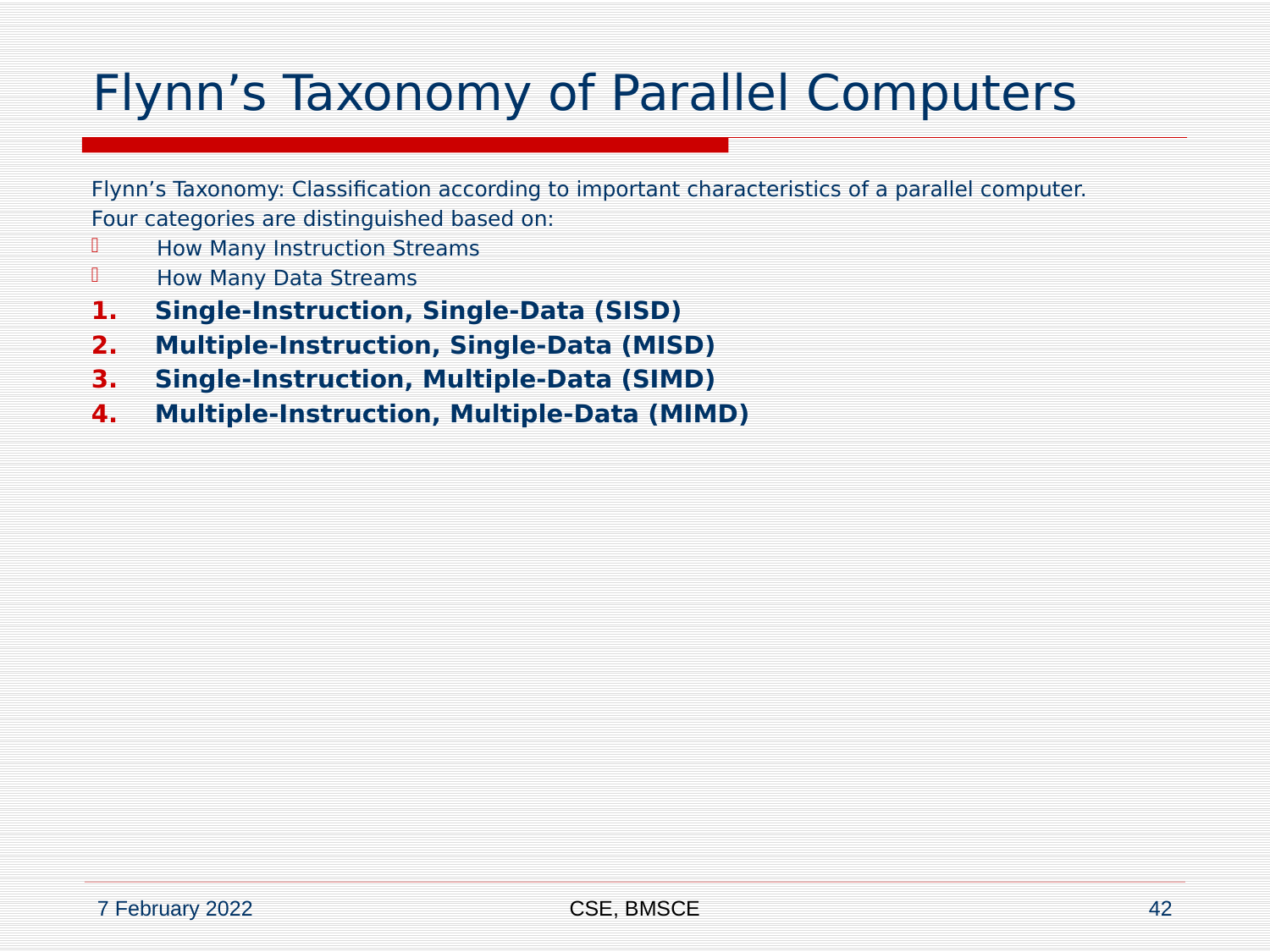

# Flynn’s Taxonomy of Parallel Computers
Flynn’s Taxonomy: Classification according to important characteristics of a parallel computer.
Four categories are distinguished based on:
How Many Instruction Streams
How Many Data Streams
Single-Instruction, Single-Data (SISD)
Multiple-Instruction, Single-Data (MISD)
Single-Instruction, Multiple-Data (SIMD)
Multiple-Instruction, Multiple-Data (MIMD)

CSE, BMSCE
42
7 February 2022